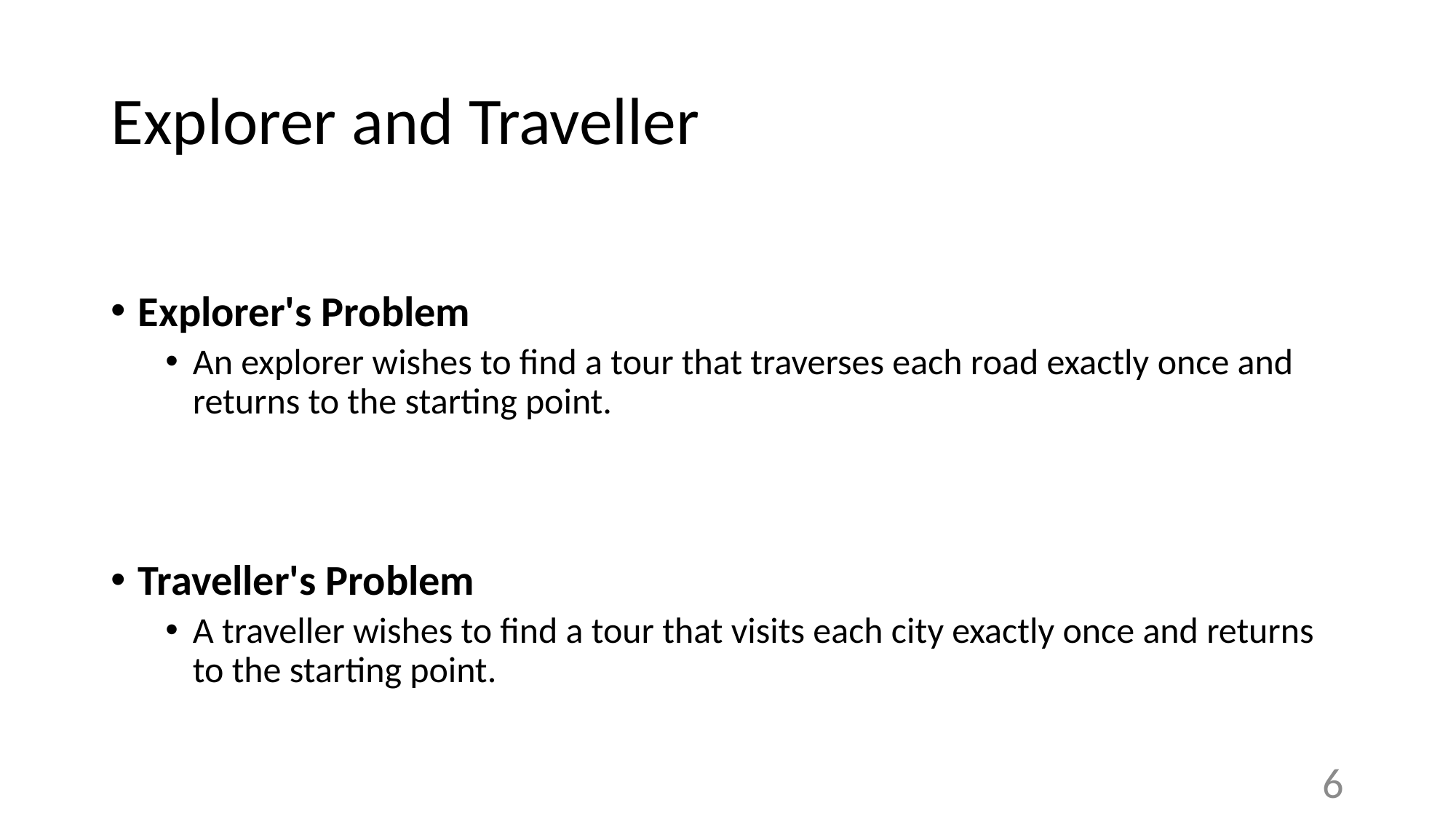

# Explorer and Traveller

Explorer's Problem
An explorer wishes to find a tour that traverses each road exactly once and returns to the starting point.

Traveller's Problem
A traveller wishes to find a tour that visits each city exactly once and returns to the starting point.

6